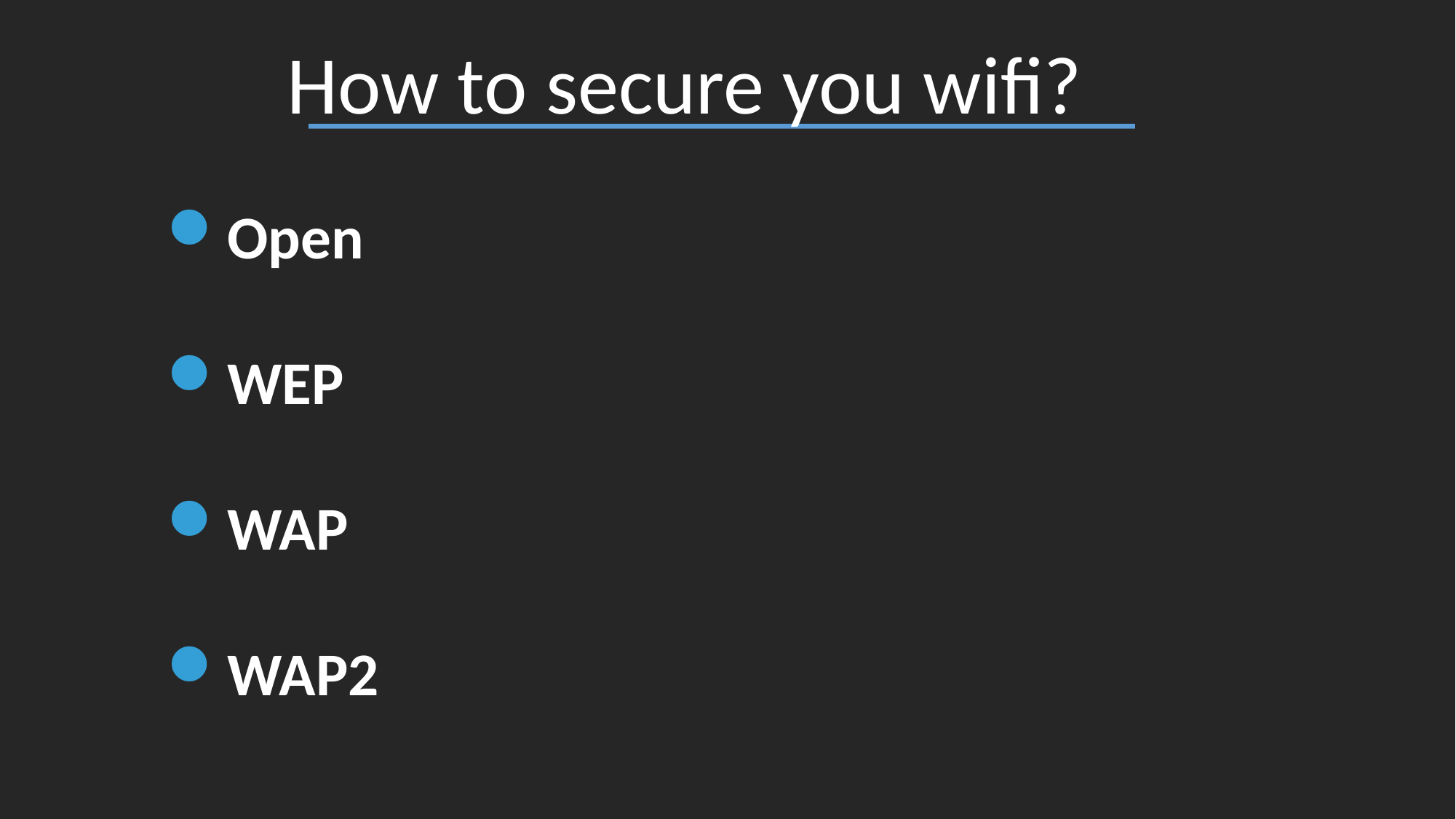

How to secure you wifi?

Open

WEP

WAP

WAP2